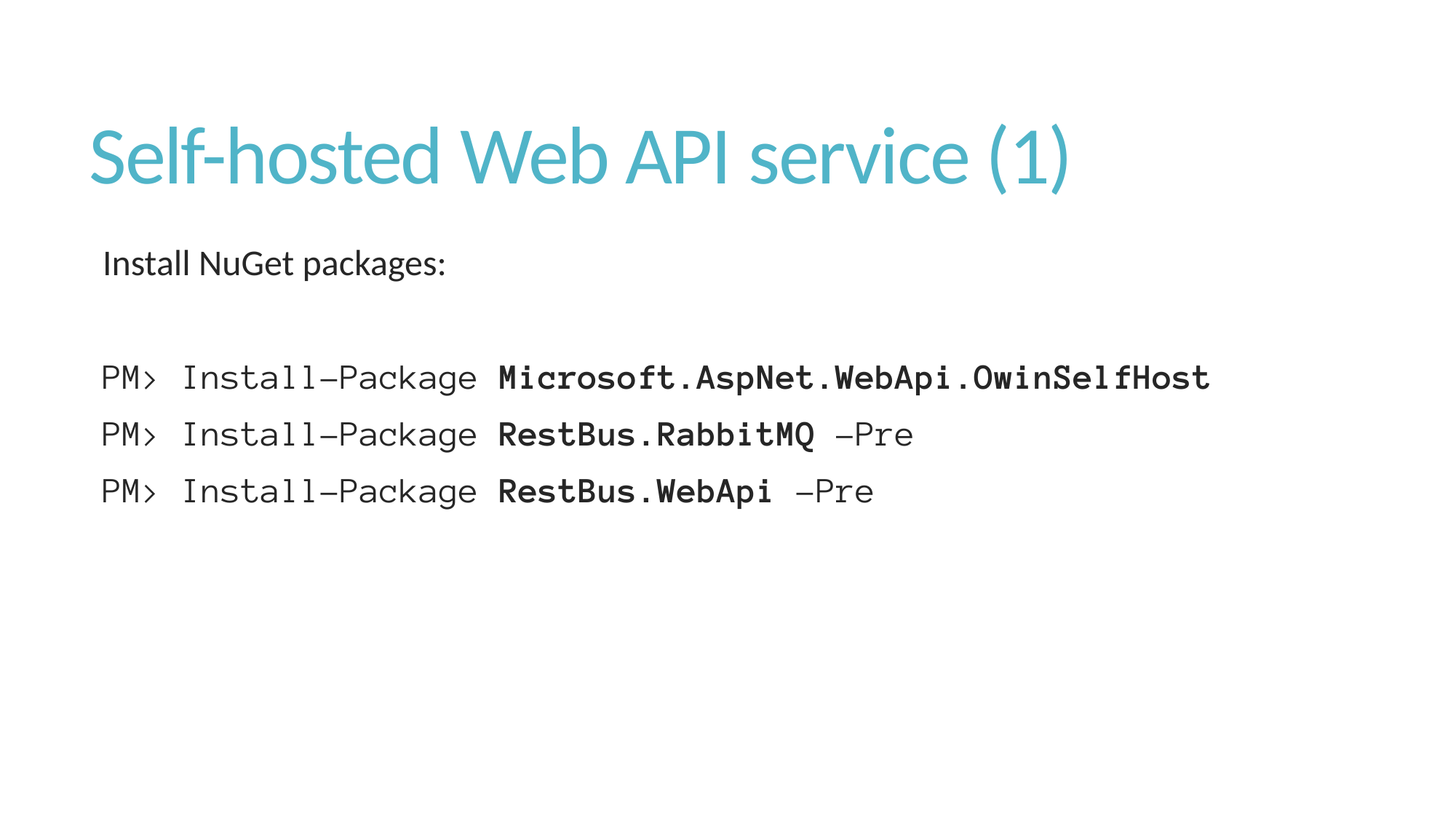

# Self-hosted Web API service (1)
Install NuGet packages:

PM> Install-Package Microsoft.AspNet.WebApi.OwinSelfHost
PM> Install-Package RestBus.RabbitMQ -Pre
PM> Install-Package RestBus.WebApi -Pre